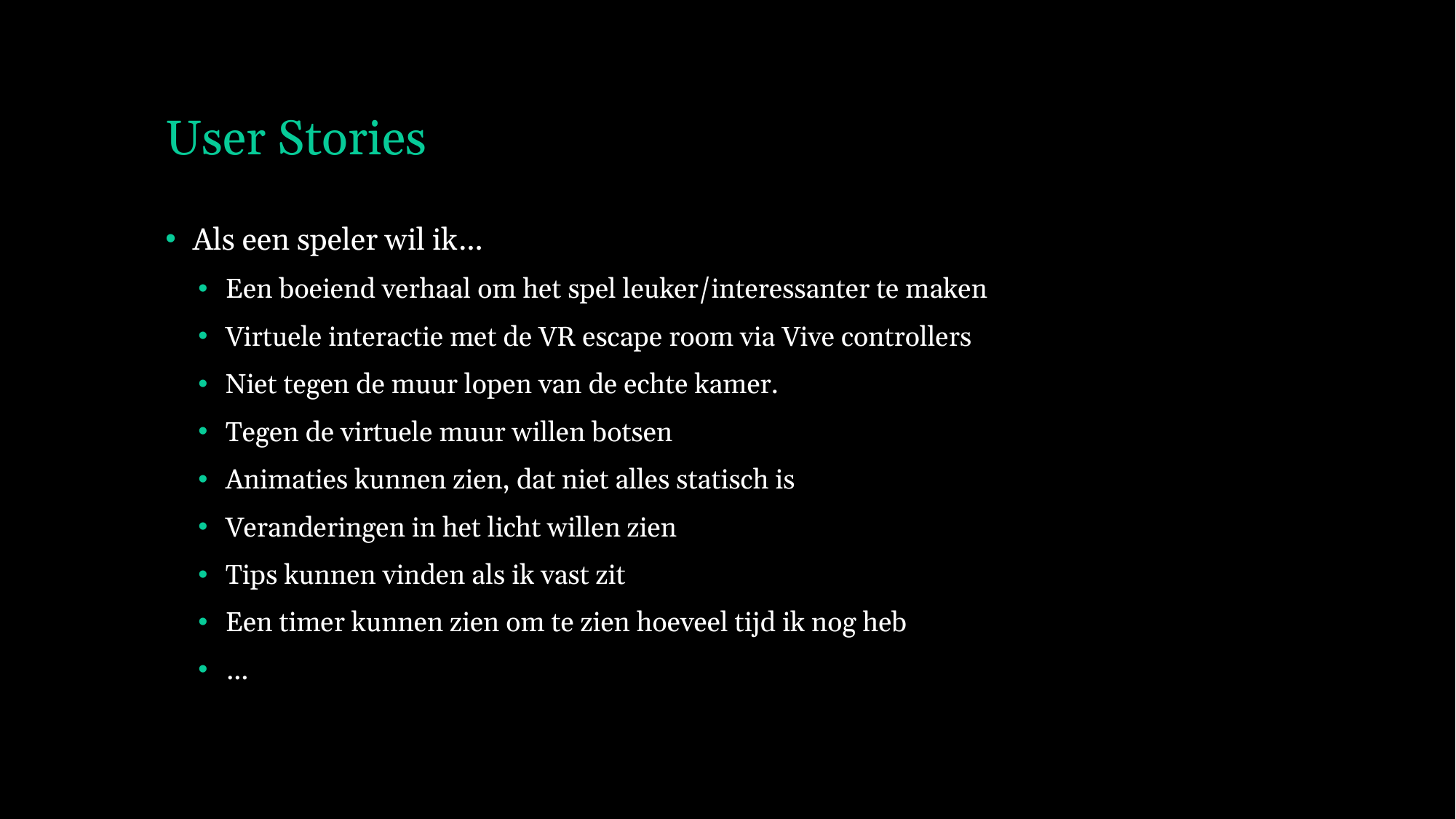

# User Stories
Als een speler wil ik…
Een boeiend verhaal om het spel leuker/interessanter te maken
Virtuele interactie met de VR escape room via Vive controllers
Niet tegen de muur lopen van de echte kamer.
Tegen de virtuele muur willen botsen
Animaties kunnen zien, dat niet alles statisch is
Veranderingen in het licht willen zien
Tips kunnen vinden als ik vast zit
Een timer kunnen zien om te zien hoeveel tijd ik nog heb
…